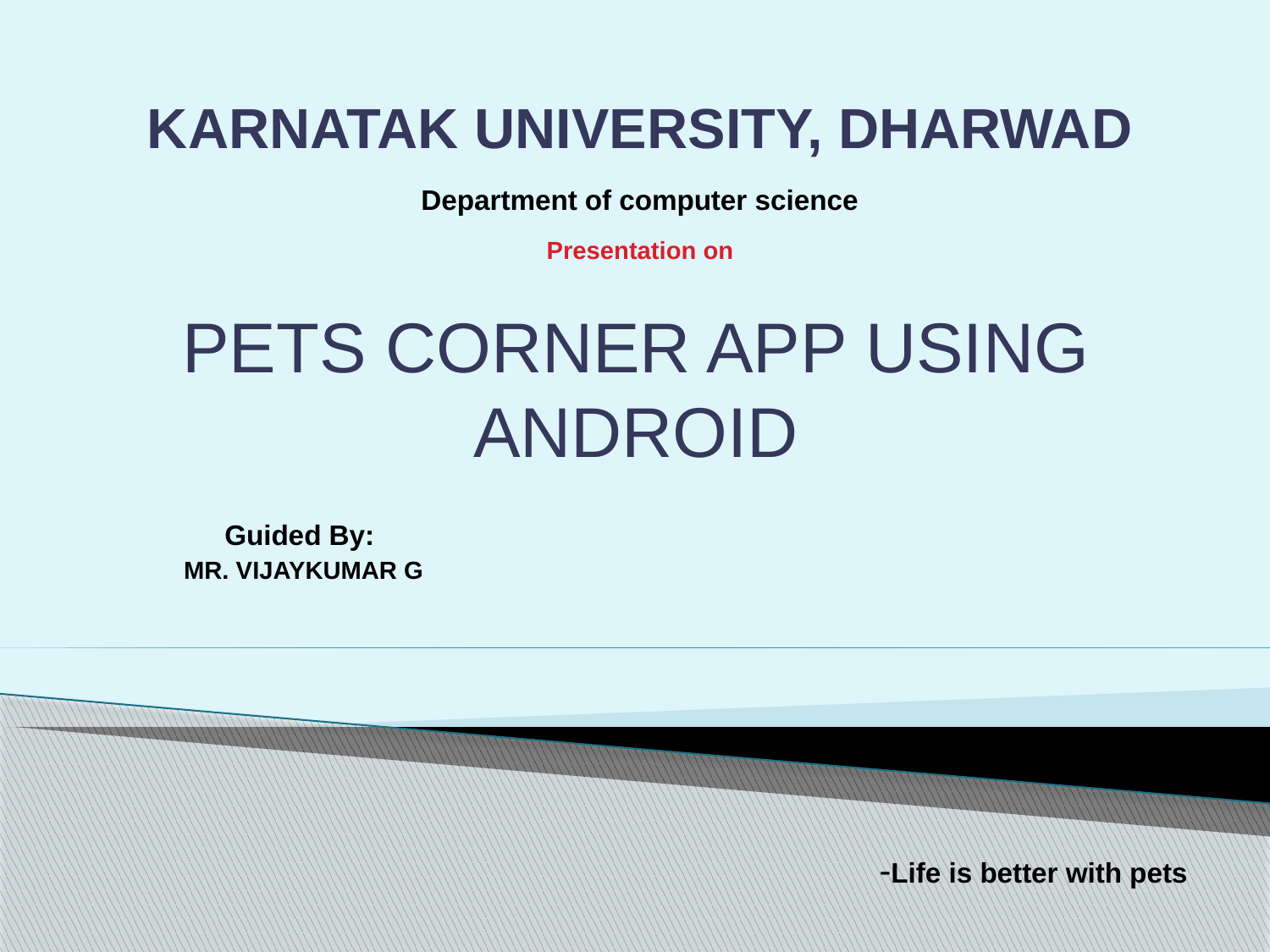

# KARNATAK UNIVERSITY, DHARWAD
Department of computer science
Presentation on
PETS CORNER APP USING ANDROID
Guided By:
 MR. VIJAYKUMAR G
-Life is better with pets